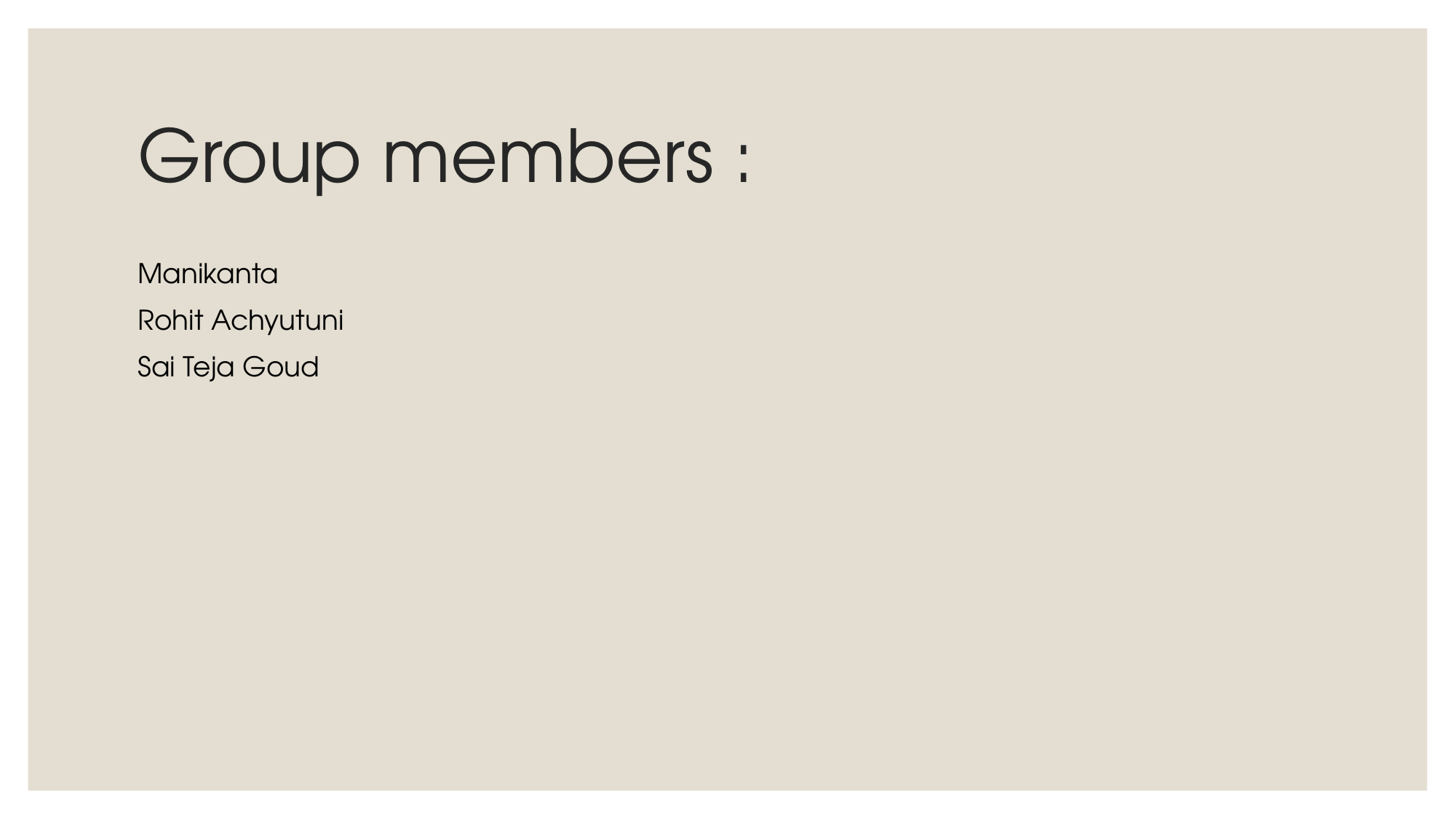

Group members :
Manikanta
Rohit Achyutuni
Sai Teja Goud